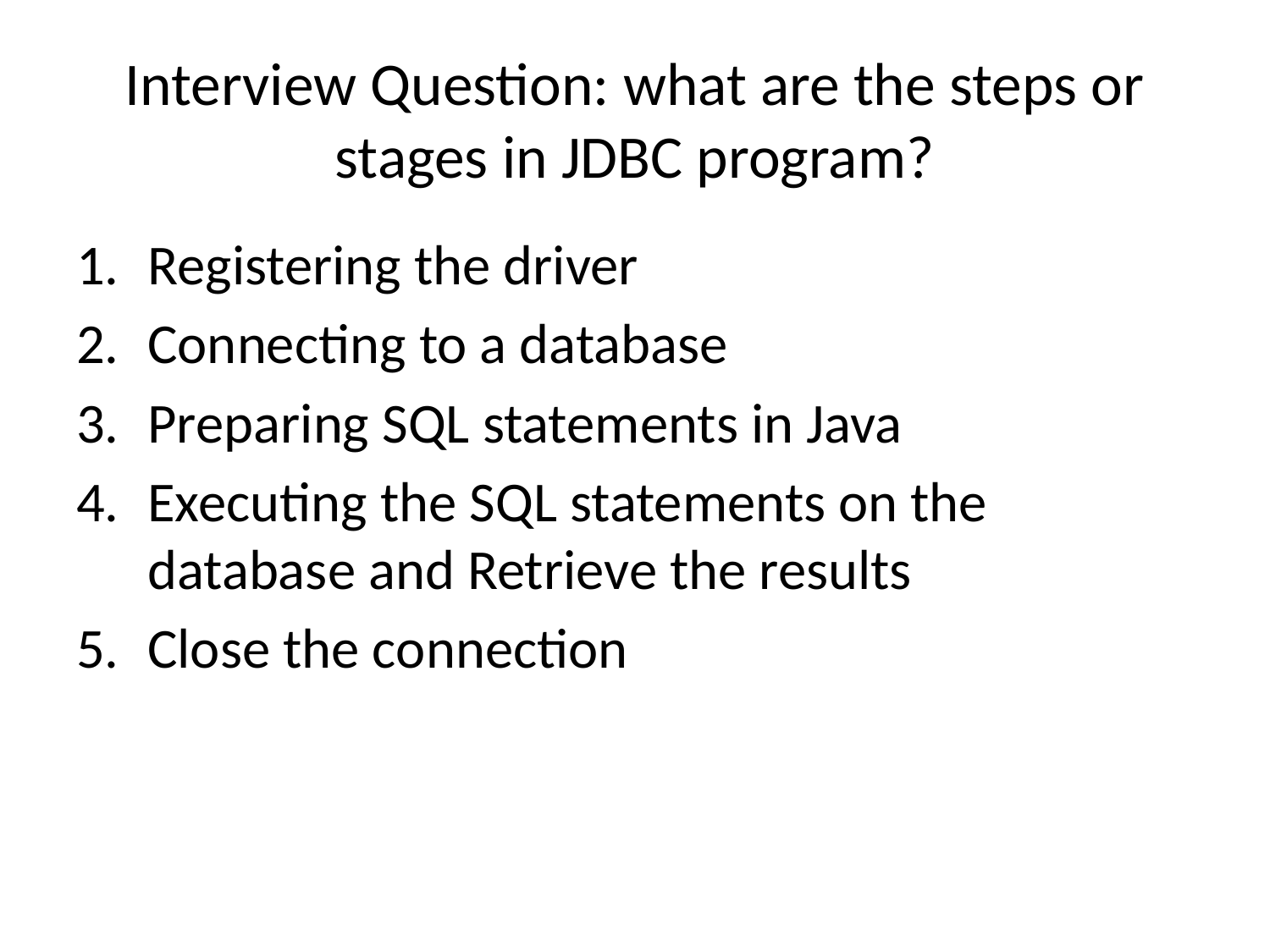

# Interview Question: what are the steps or stages in JDBC program?
Registering the driver
Connecting to a database
Preparing SQL statements in Java
Executing the SQL statements on the database and Retrieve the results
Close the connection